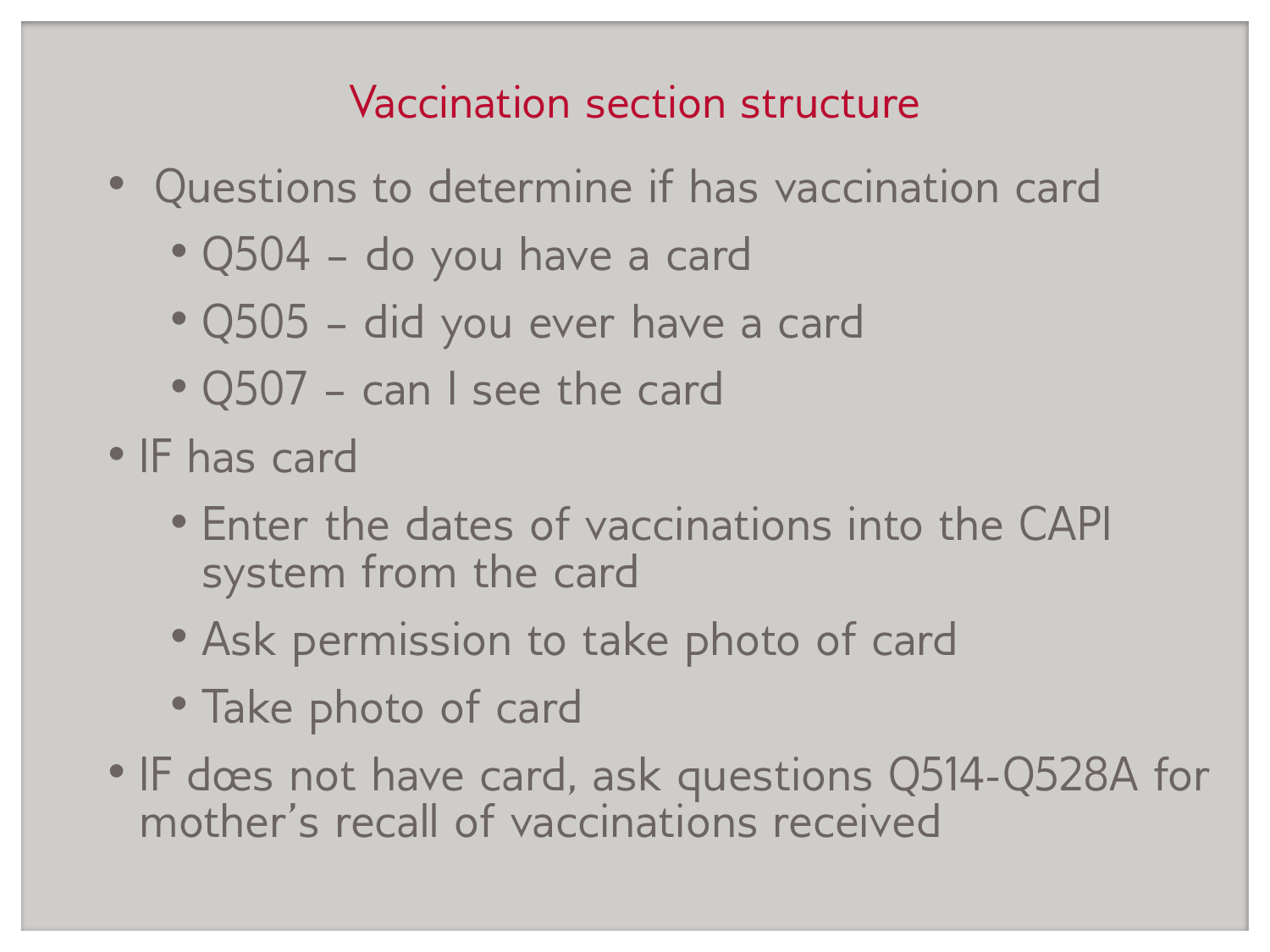

# Vaccination section structure
 Questions to determine if has vaccination card
Q504 – do you have a card
Q505 – did you ever have a card
Q507 – can I see the card
IF has card
Enter the dates of vaccinations into the CAPI system from the card
Ask permission to take photo of card
Take photo of card
IF does not have card, ask questions Q514-Q528A for mother’s recall of vaccinations received